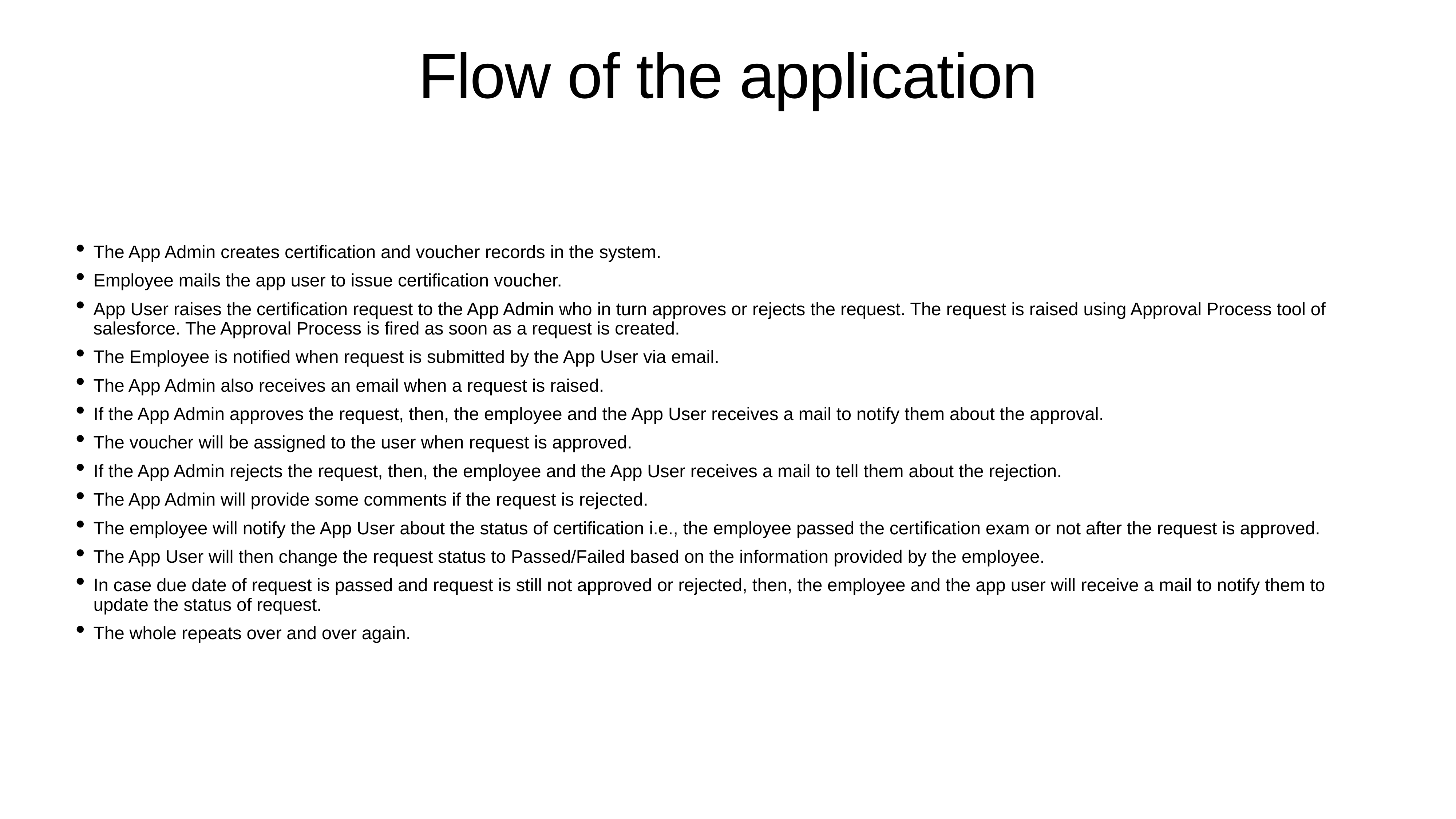

# Flow of the application

The App Admin creates certification and voucher records in the system.
Employee mails the app user to issue certification voucher.
App User raises the certification request to the App Admin who in turn approves or rejects the request. The request is raised using Approval Process tool of salesforce. The Approval Process is fired as soon as a request is created.
The Employee is notified when request is submitted by the App User via email.
The App Admin also receives an email when a request is raised.
If the App Admin approves the request, then, the employee and the App User receives a mail to notify them about the approval.
The voucher will be assigned to the user when request is approved.
If the App Admin rejects the request, then, the employee and the App User receives a mail to tell them about the rejection.
The App Admin will provide some comments if the request is rejected.
The employee will notify the App User about the status of certification i.e., the employee passed the certification exam or not after the request is approved.
The App User will then change the request status to Passed/Failed based on the information provided by the employee.
In case due date of request is passed and request is still not approved or rejected, then, the employee and the app user will receive a mail to notify them to update the status of request.
The whole repeats over and over again.